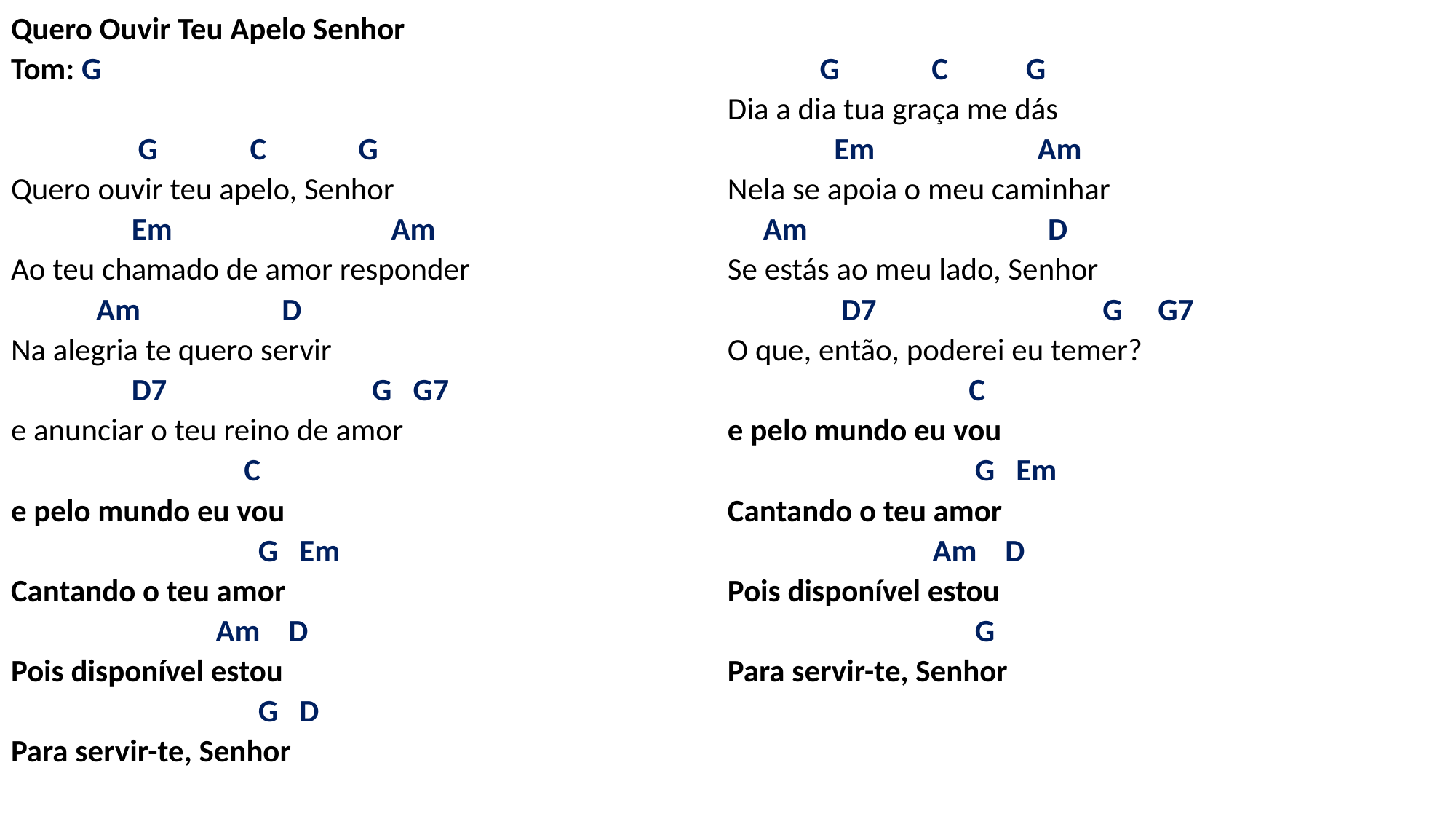

# Quero Ouvir Teu Apelo Senhor Tom: G G             C             G Quero ouvir teu apelo, Senhor Em                               Am Ao teu chamado de amor responder Am                    D Na alegria te quero servir D7                             G   G7 e anunciar o teu reino de amor C e pelo mundo eu vou G   Em Cantando o teu amor Am    D Pois disponível estou G   D Para servir-te, Senhor G             C           G Dia a dia tua graça me dás Em                       Am Nela se apoia o meu caminhar Am                                  D Se estás ao meu lado, Senhor D7                                G     G7 O que, então, poderei eu temer? C e pelo mundo eu vou G   Em Cantando o teu amor Am    D Pois disponível estou G Para servir-te, Senhor